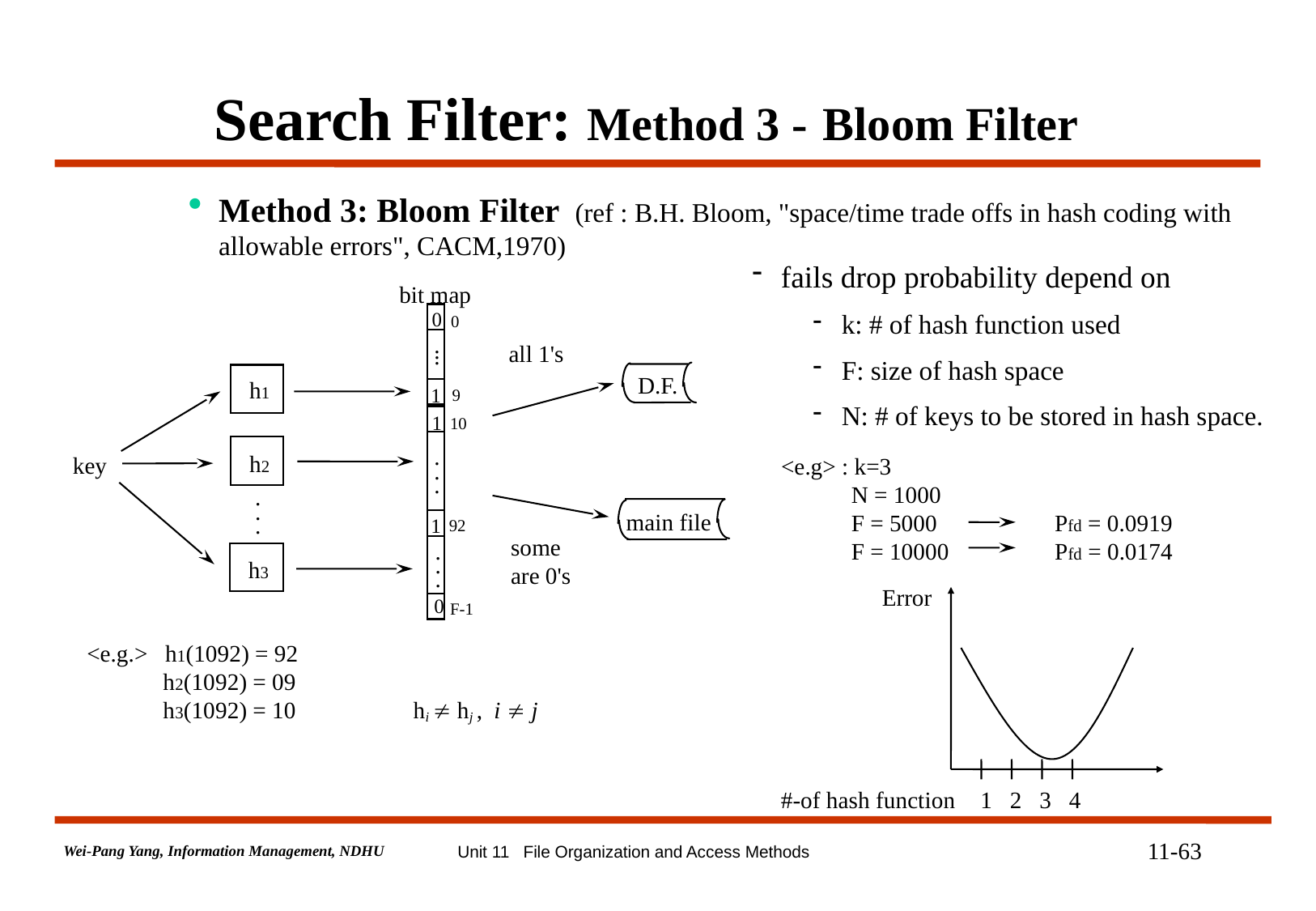

# Search Filter: Method 3 - Bloom Filter
Method 3: Bloom Filter  (ref : B.H. Bloom, "space/time trade offs in hash coding with allowable errors", CACM,1970)

fails drop probability depend on
k: # of hash function used
F: size of hash space
N: # of keys to be stored in hash space.
bit map
0

0
all 1's
.
.
.

D.F.

h1
1
9

1

10

h2
key
.
.
.

.
.
.

main file

1
92

some
are 0's
.
.
.

h3

0
F-1

<e.g> : k=3
            N = 1000
            F = 5000                    Pfd = 0.0919
            F = 10000                  Pfd = 0.0174

Error

<e.g.>   h1(1092) = 92
             h2(1092) = 09
             h3(1092) = 10                    hi ≠ hj ,  i ≠ j

#-of hash function
   1   2   3   4